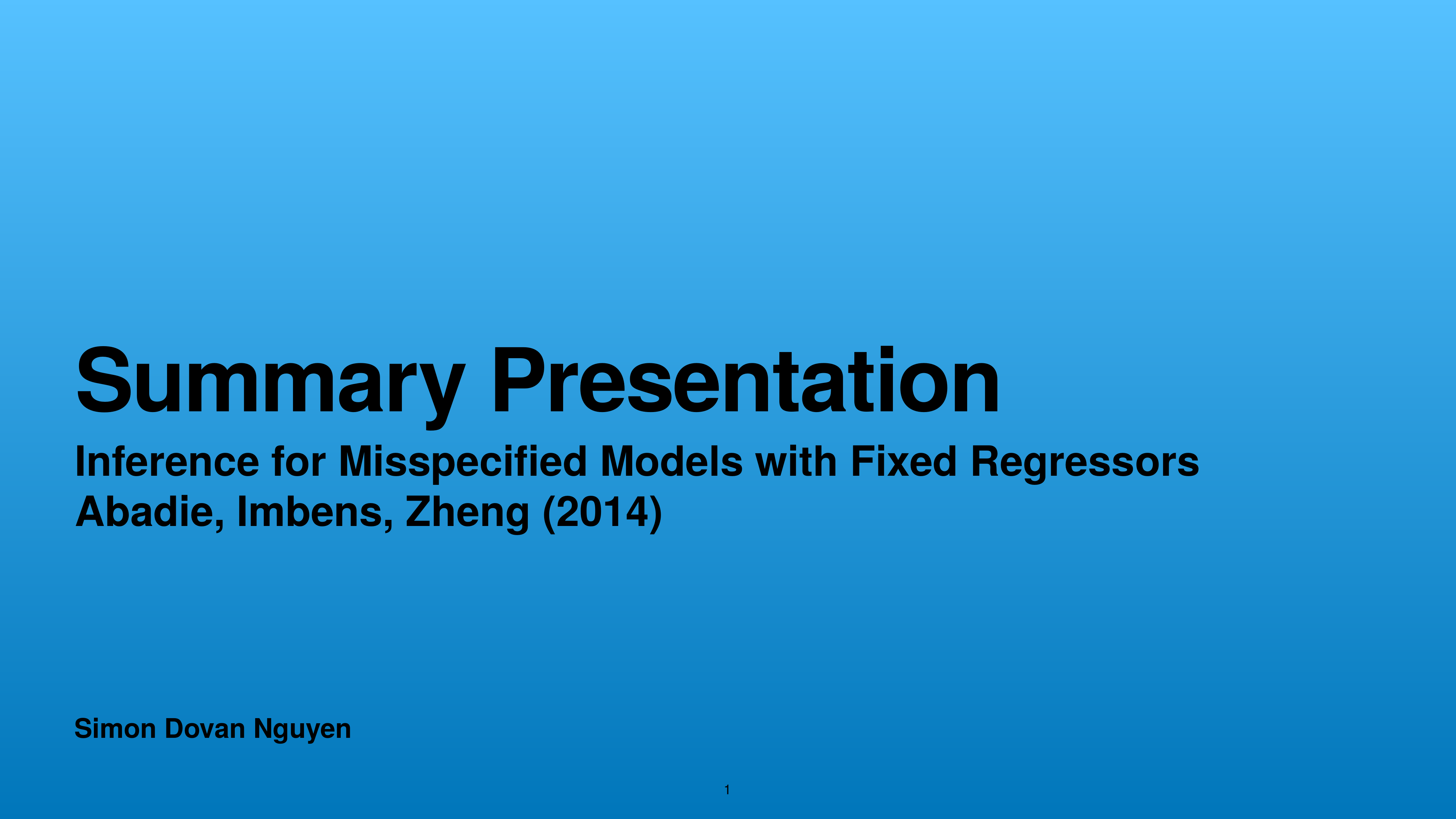

# Summary Presentation
Inference for Misspecified Models with Fixed Regressors
Abadie, Imbens, Zheng (2014)
Simon Dovan Nguyen
1